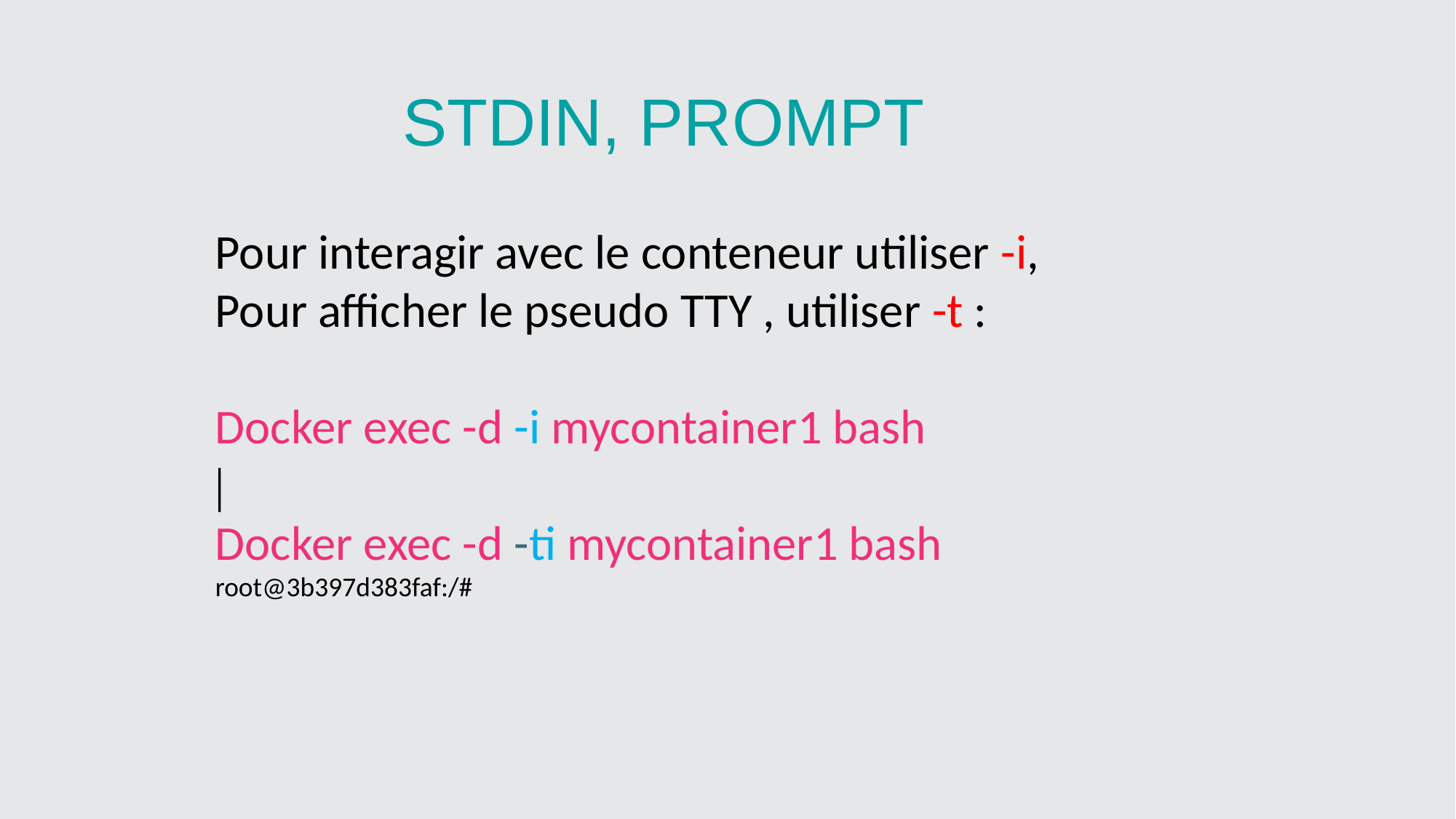

STDIN, PROMPT
Pour interagir avec le conteneur utiliser -i,
Pour afficher le pseudo TTY , utiliser -t :

Docker exec -d -i mycontainer1 bash
|
Docker exec -d -ti mycontainer1 bash
root@3b397d383faf:/#